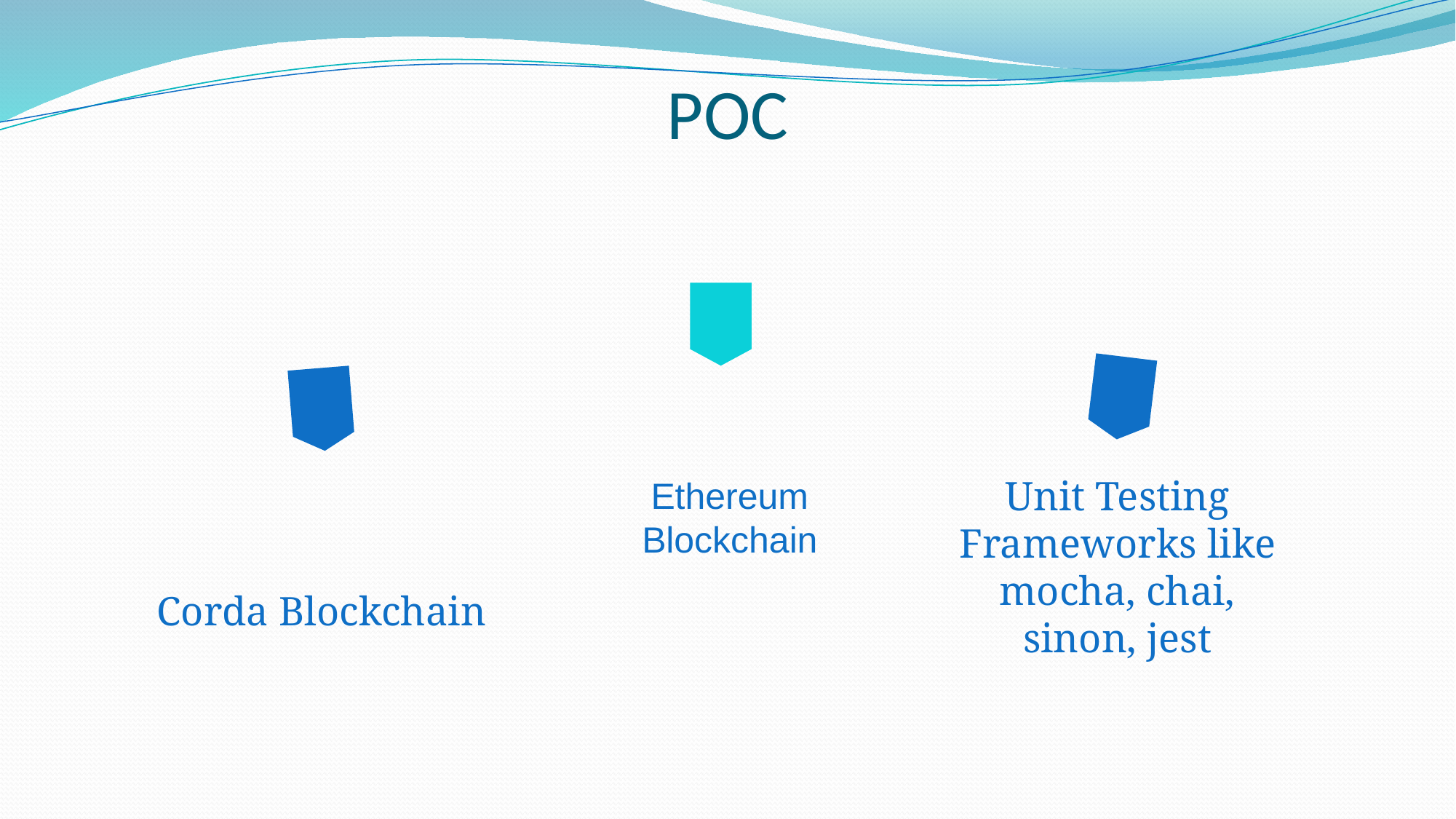

# POC

Ethereum Blockchain
Unit Testing Frameworks like mocha, chai, sinon, jest

Corda Blockchain